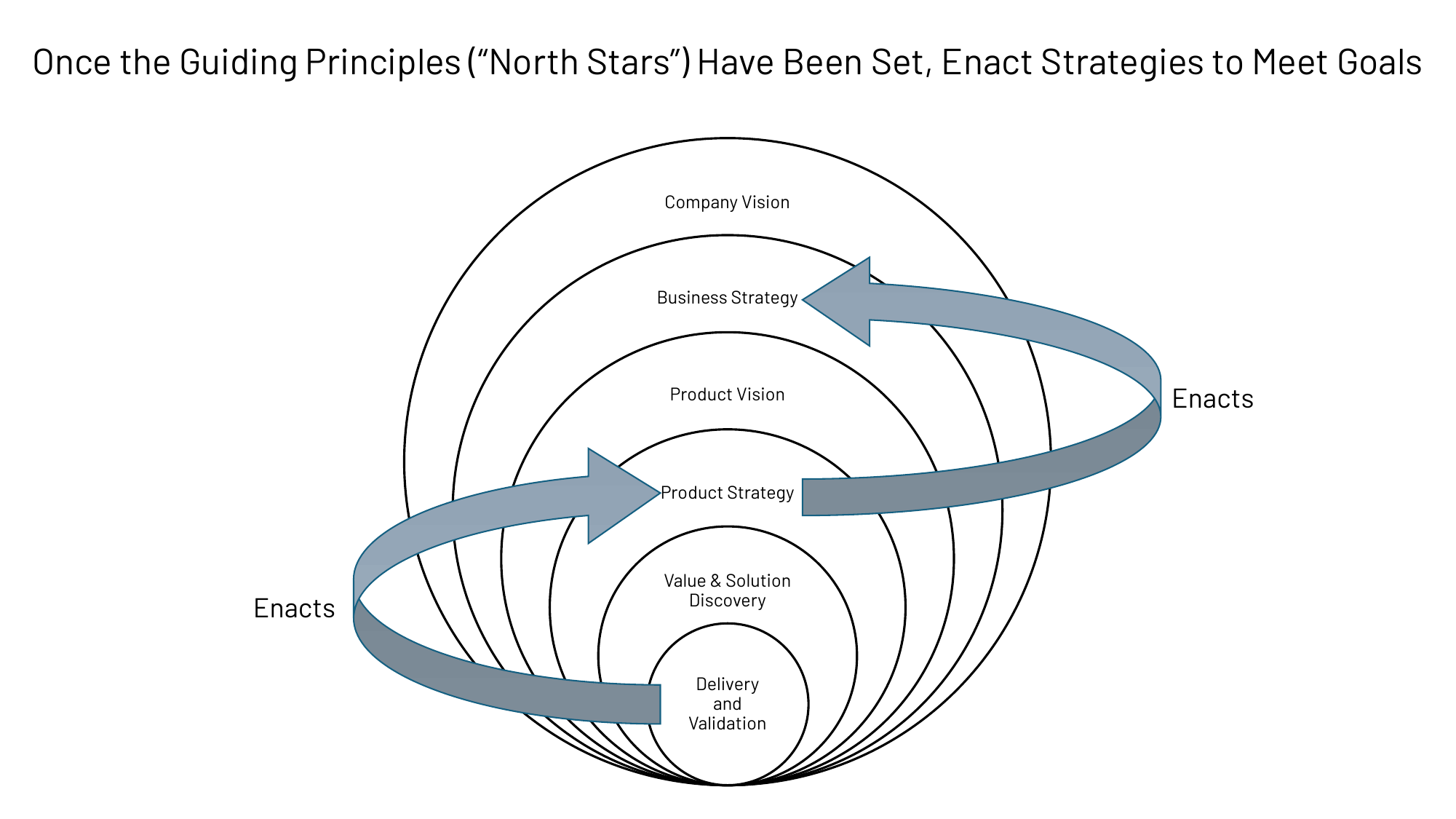

Once the Guiding Principles (“North Stars”) Have Been Set, Enact Strategies to Meet Goals
Company Vision
Business Strategy
Product Vision
Product Strategy
Value & Solution Discovery
Delivery and Validation

Enacts

Enacts